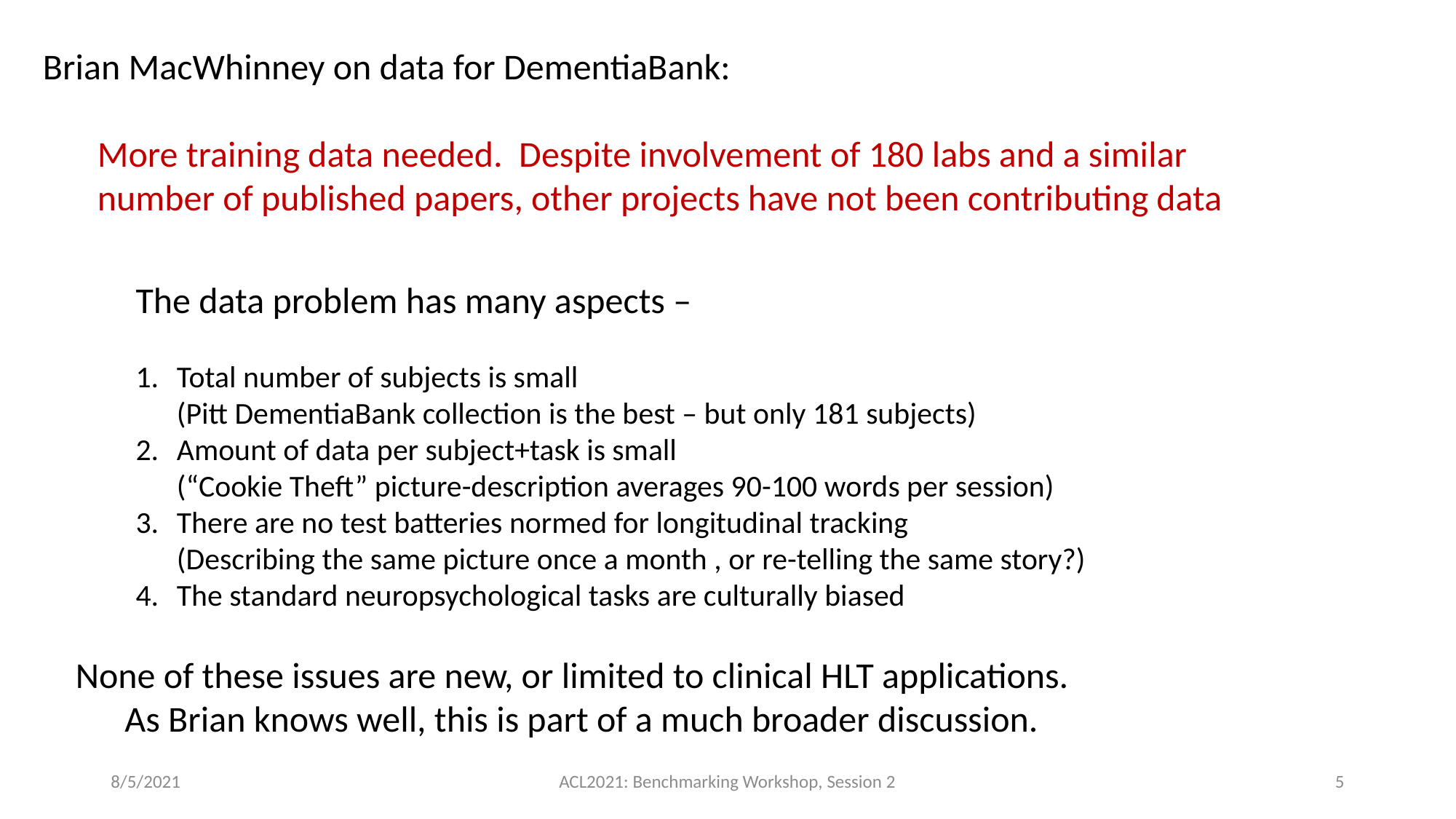

Brian MacWhinney on data for DementiaBank:
More training data needed.  Despite involvement of 180 labs and a similar number of published papers, other projects have not been contributing data

The data problem has many aspects –
Total number of subjects is small
(Pitt DementiaBank collection is the best – but only 181 subjects)
Amount of data per subject+task is small
(“Cookie Theft” picture-description averages 90-100 words per session)
There are no test batteries normed for longitudinal tracking
(Describing the same picture once a month , or re-telling the same story?)
The standard neuropsychological tasks are culturally biased
None of these issues are new, or limited to clinical HLT applications.
      As Brian knows well, this is part of a much broader discussion.
8/5/2021
ACL2021: Benchmarking Workshop, Session 2
5